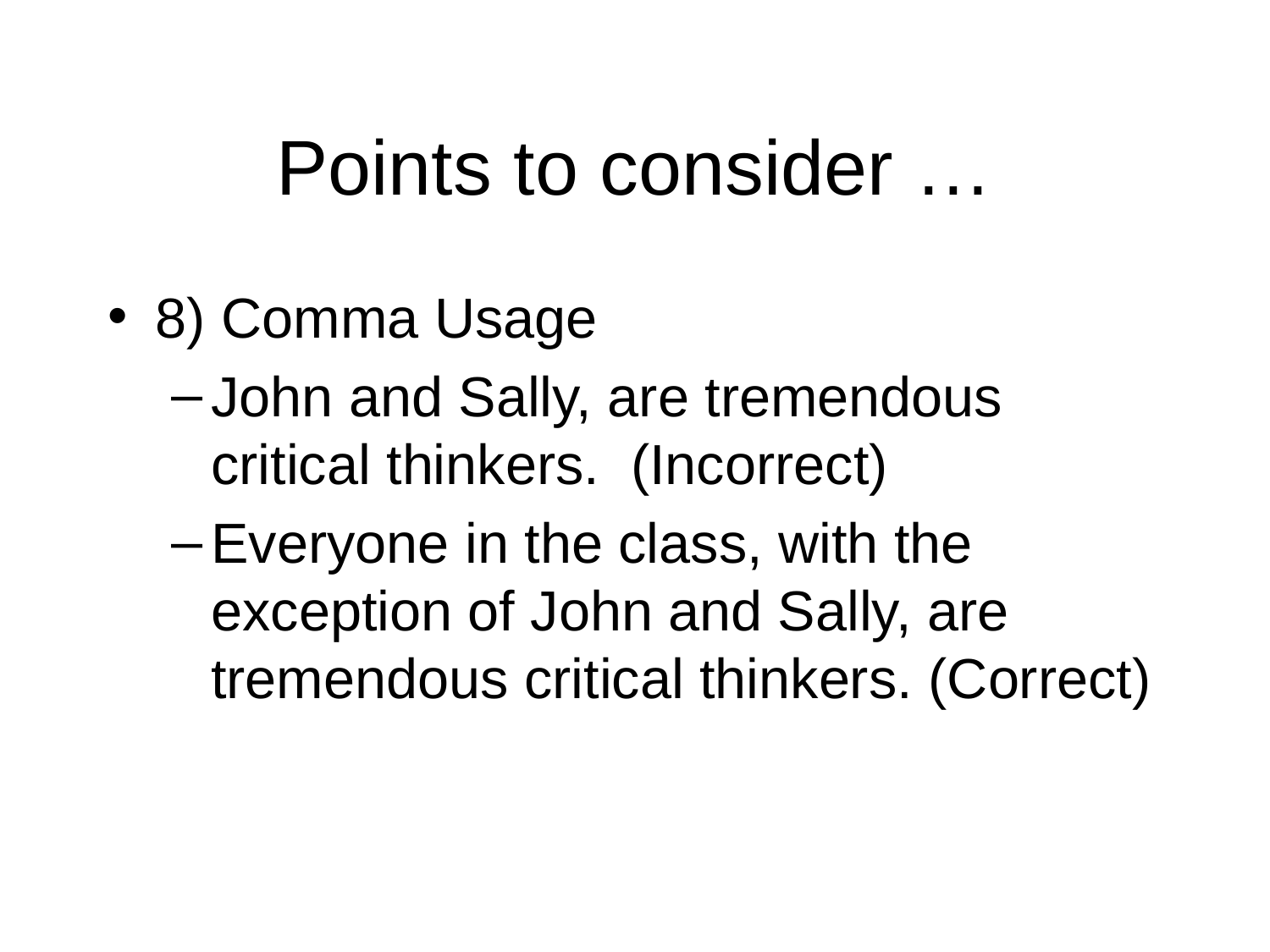

# Points to consider …
8) Comma Usage
John and Sally, are tremendous critical thinkers.  (Incorrect)
Everyone in the class, with the exception of John and Sally, are tremendous critical thinkers. (Correct)